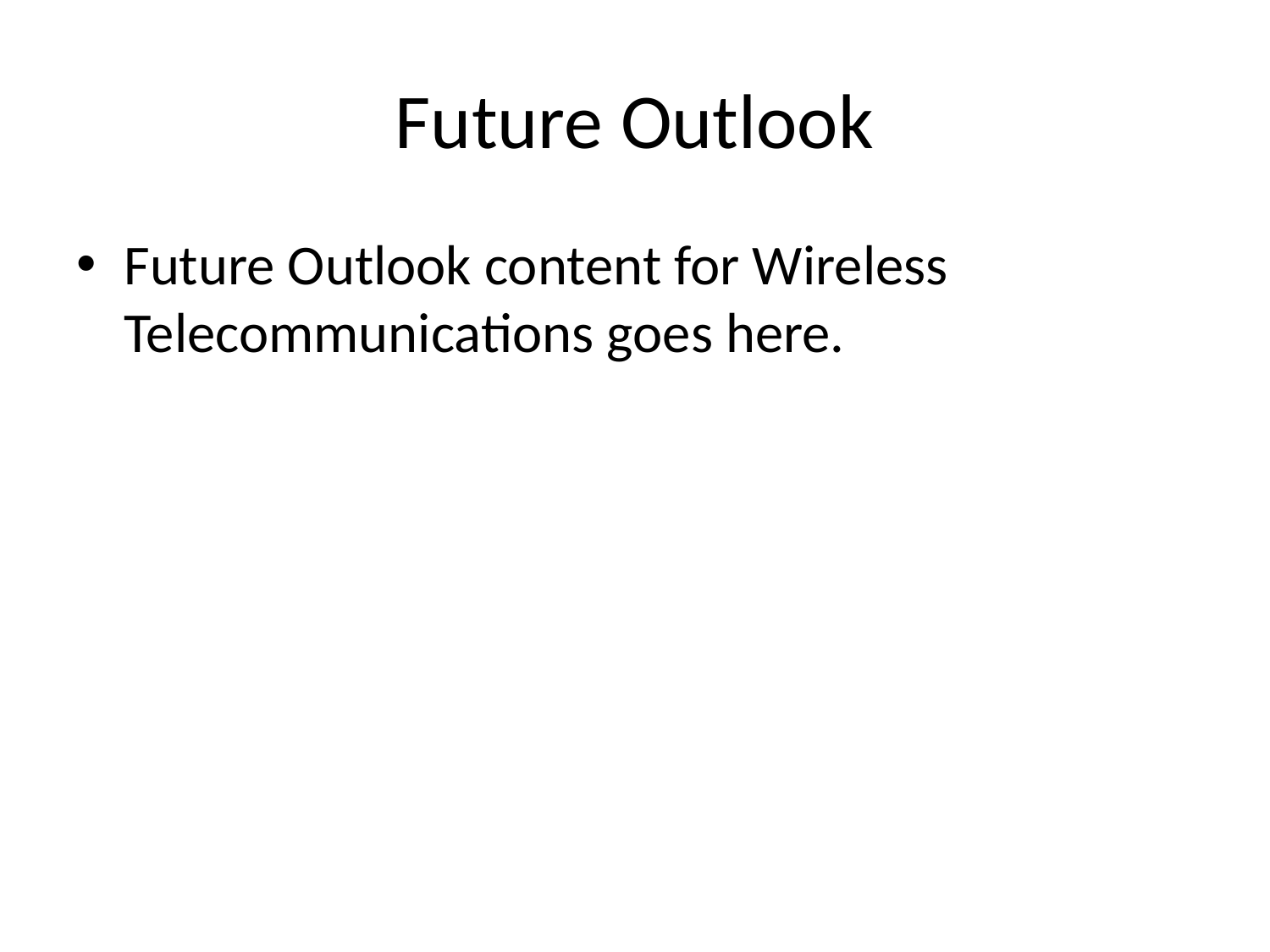

# Future Outlook
Future Outlook content for Wireless Telecommunications goes here.